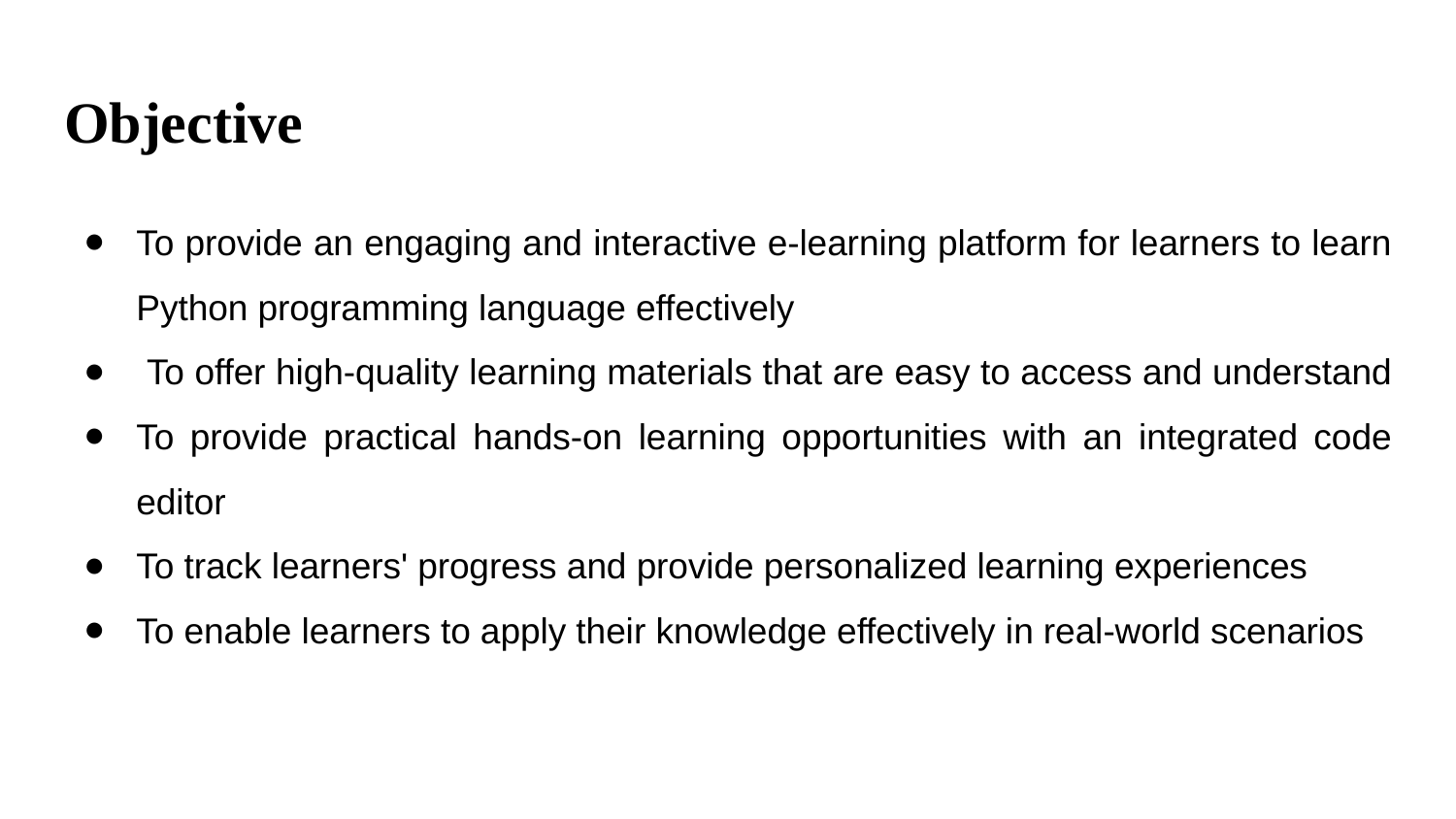

# Objective
To provide an engaging and interactive e-learning platform for learners to learn Python programming language effectively
 To offer high-quality learning materials that are easy to access and understand
To provide practical hands-on learning opportunities with an integrated code editor
To track learners' progress and provide personalized learning experiences
To enable learners to apply their knowledge effectively in real-world scenarios